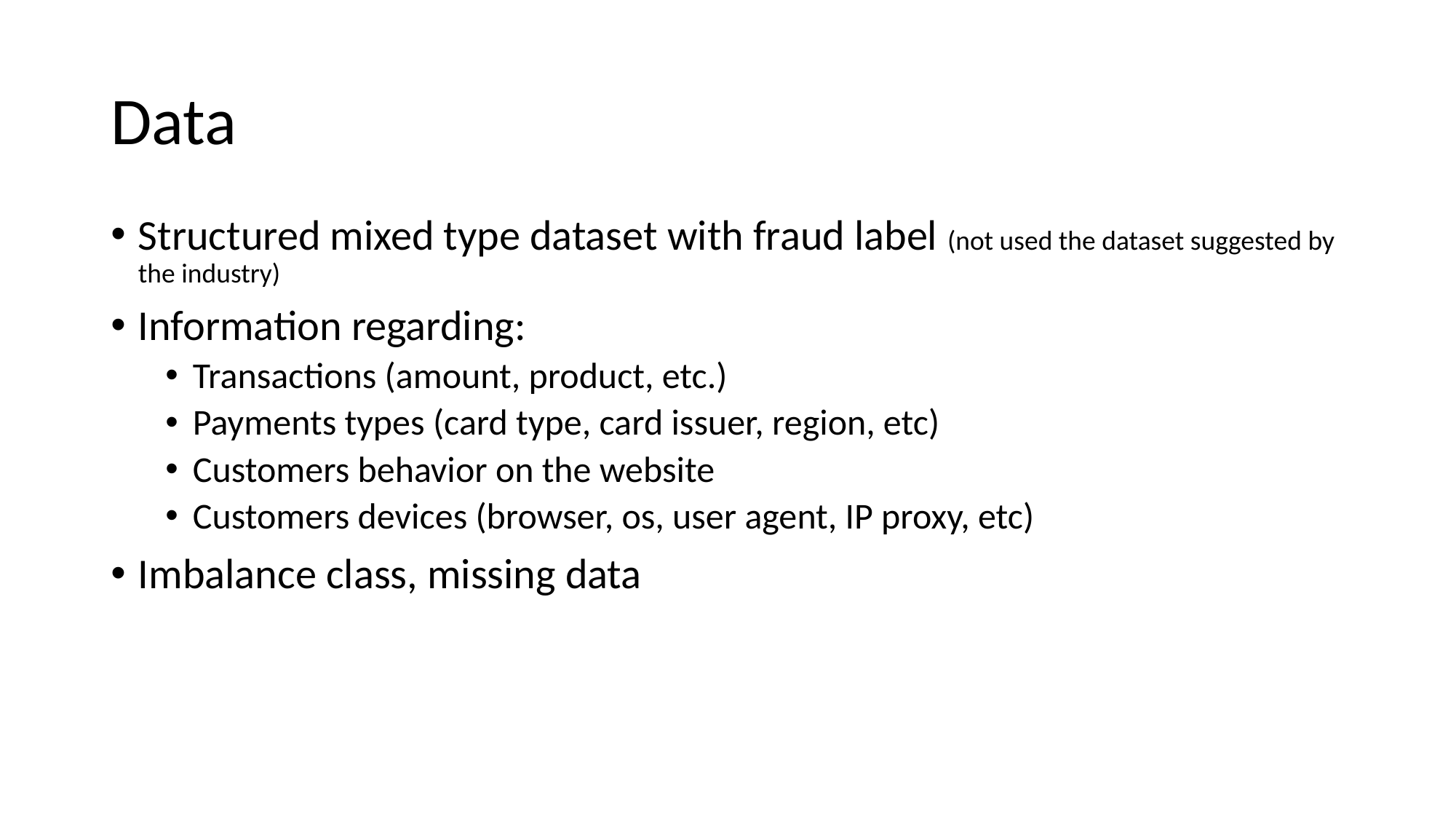

# Data
Structured mixed type dataset with fraud label (not used the dataset suggested by the industry)
Information regarding:
Transactions (amount, product, etc.)
Payments types (card type, card issuer, region, etc)
Customers behavior on the website
Customers devices (browser, os, user agent, IP proxy, etc)
Imbalance class, missing data